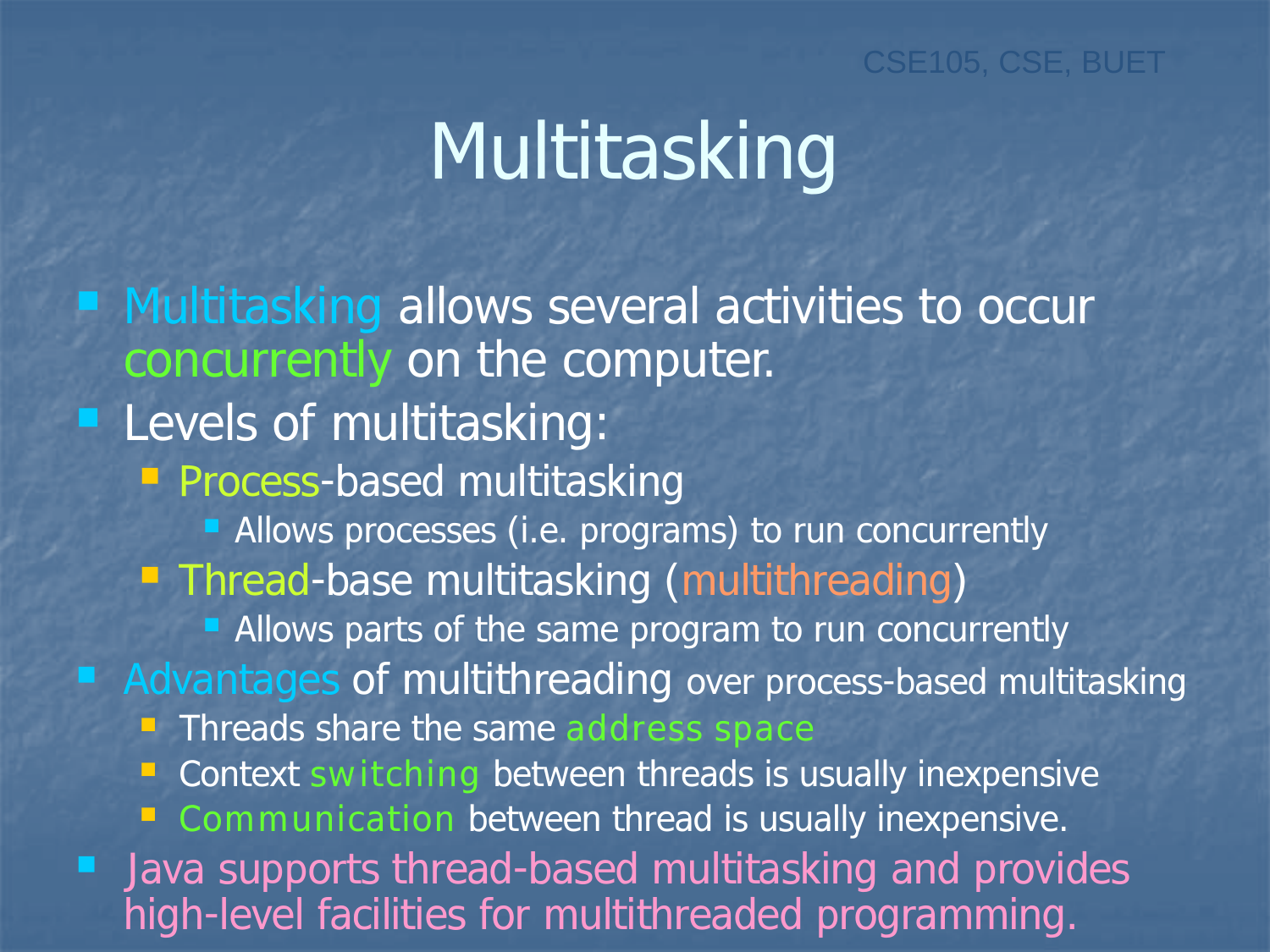

# Multitasking
Multitasking allows several activities to occur concurrently on the computer.
Levels of multitasking:
Process-based multitasking
Allows processes (i.e. programs) to run concurrently
Thread-base multitasking (multithreading)
Allows parts of the same program to run concurrently
Advantages of multithreading over process-based multitasking
Threads share the same address space
Context switching between threads is usually inexpensive
Communication between thread is usually inexpensive.
Java supports thread-based multitasking and provides high-level facilities for multithreaded programming.